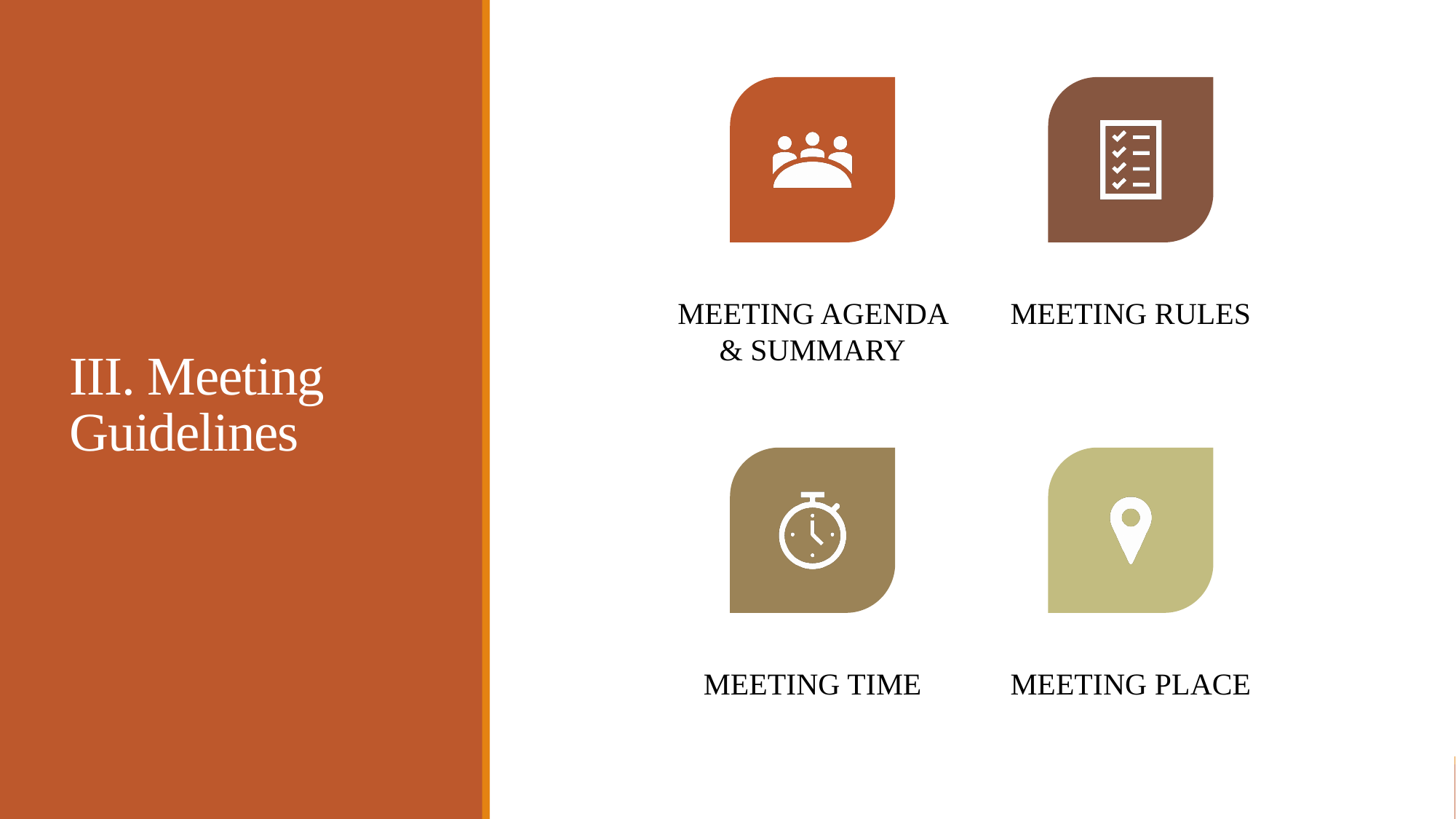

# III. Meeting Guidelines
Meeting Agenda & Summary
Meeting Rules
Meeting Time
Meeting place